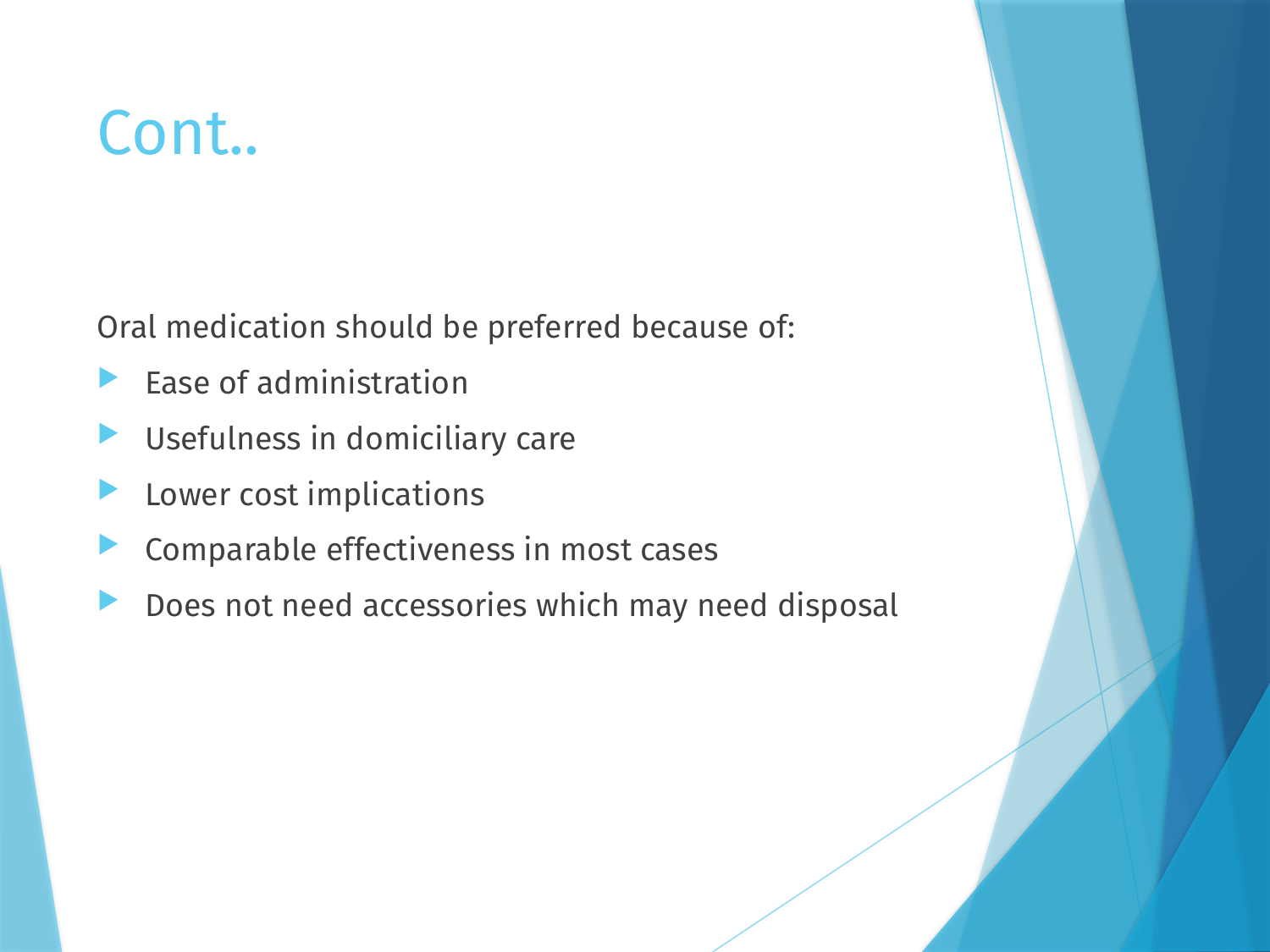

# Cont..
Oral medication should be preferred because of:
Ease of administration
Usefulness in domiciliary care
Lower cost implications
Comparable effectiveness in most cases
Does not need accessories which may need disposal